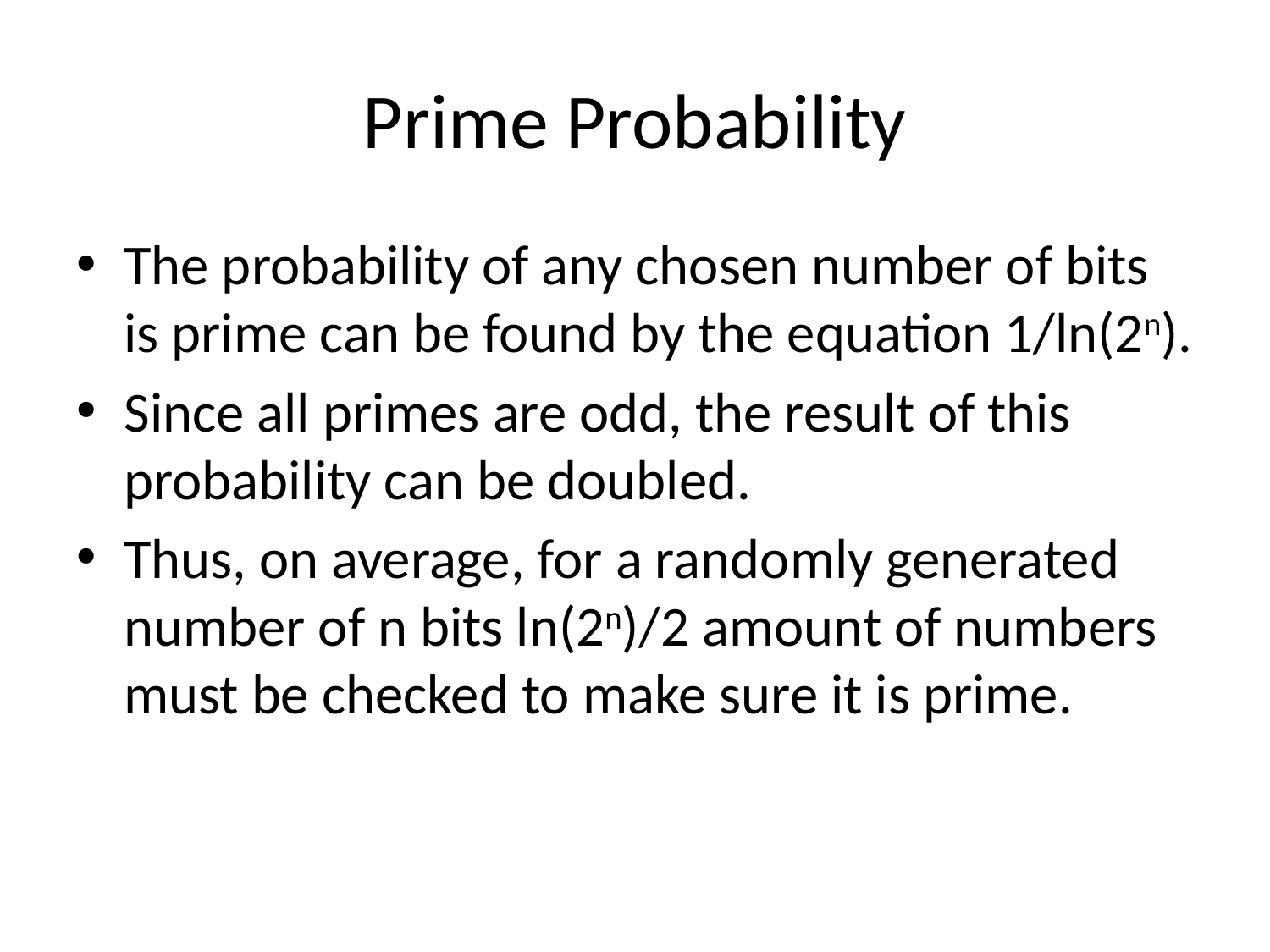

# Prime Probability
The probability of any chosen number of bits is prime can be found by the equation 1/ln(2n).
Since all primes are odd, the result of this probability can be doubled.
Thus, on average, for a randomly generated number of n bits ln(2n)/2 amount of numbers must be checked to make sure it is prime.